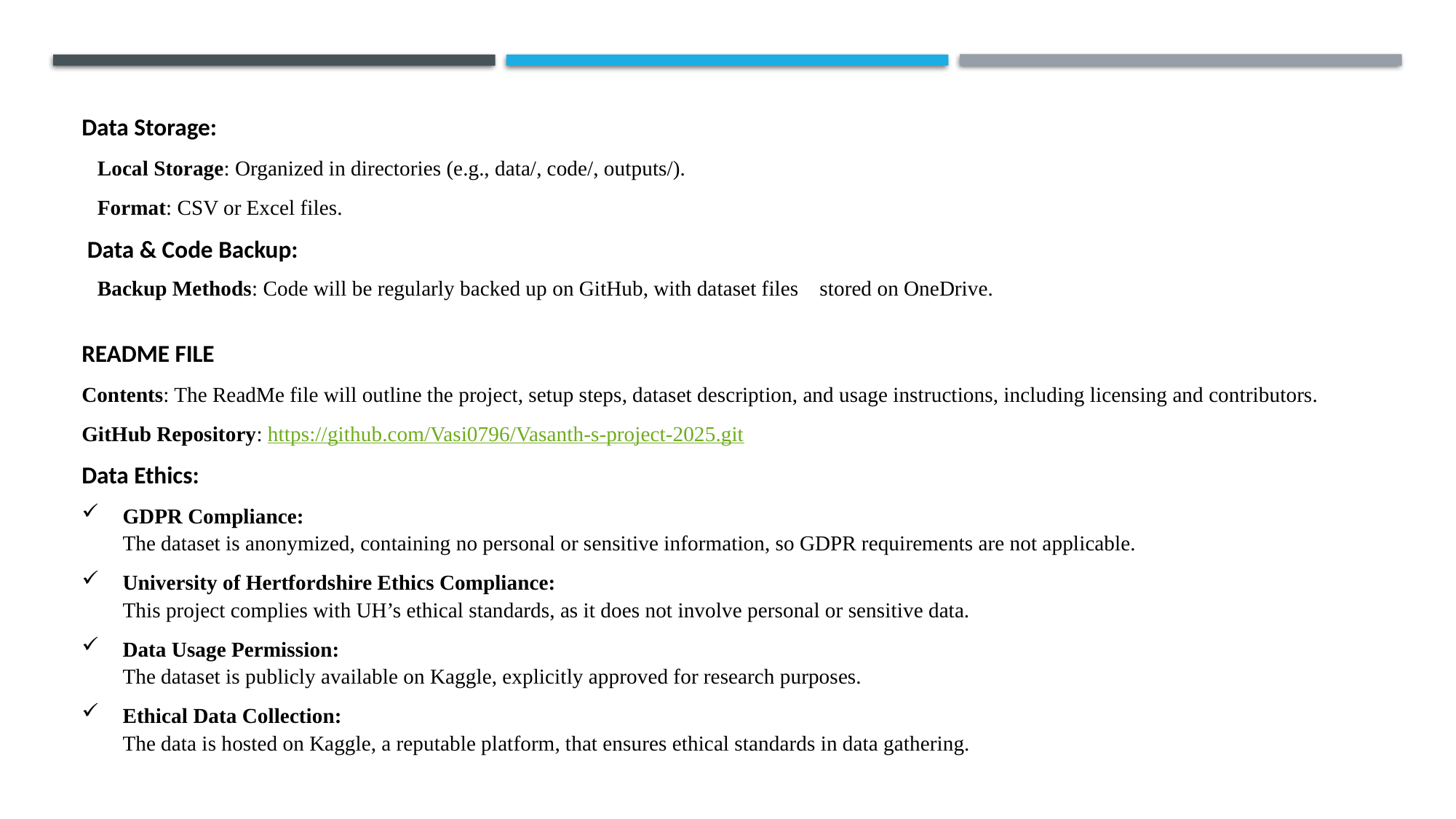

Data Storage:
   Local Storage: Organized in directories (e.g., data/, code/, outputs/).
   Format: CSV or Excel files.
 Data & Code Backup:
   Backup Methods: Code will be regularly backed up on GitHub, with dataset files    stored on OneDrive.

README FILE
Contents: The ReadMe file will outline the project, setup steps, dataset description, and usage instructions, including licensing and contributors.
GitHub Repository: https://github.com/Vasi0796/Vasanth-s-project-2025.git
Data Ethics:
GDPR Compliance:
The dataset is anonymized, containing no personal or sensitive information, so GDPR requirements are not applicable.
University of Hertfordshire Ethics Compliance:
This project complies with UH’s ethical standards, as it does not involve personal or sensitive data.
Data Usage Permission:
The dataset is publicly available on Kaggle, explicitly approved for research purposes.
Ethical Data Collection:
The data is hosted on Kaggle, a reputable platform, that ensures ethical standards in data gathering.